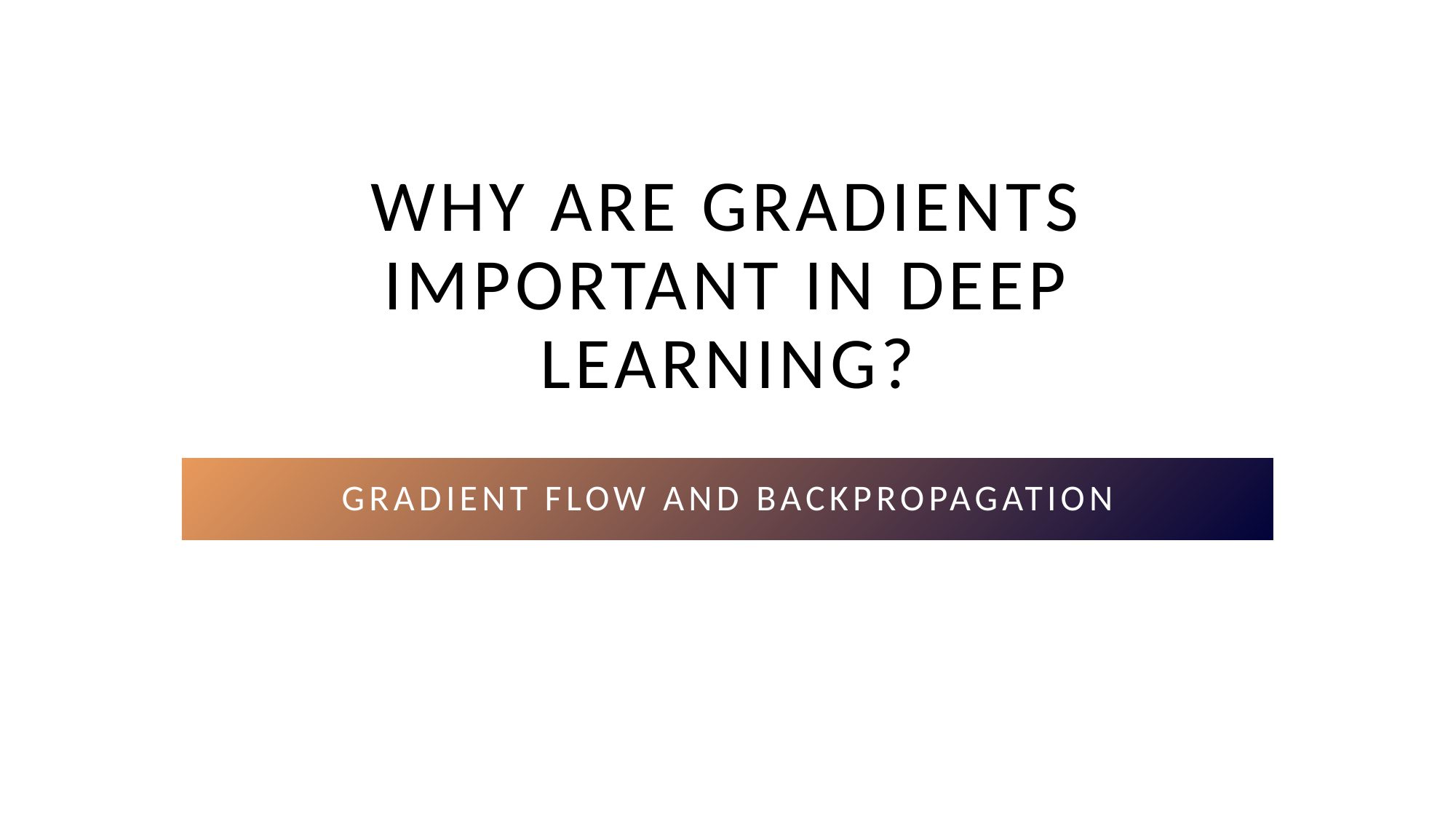

# WHY ARE GRADIENTS IMPORTANT IN DEEP LEARNING?
Gradient flow and backpropagation